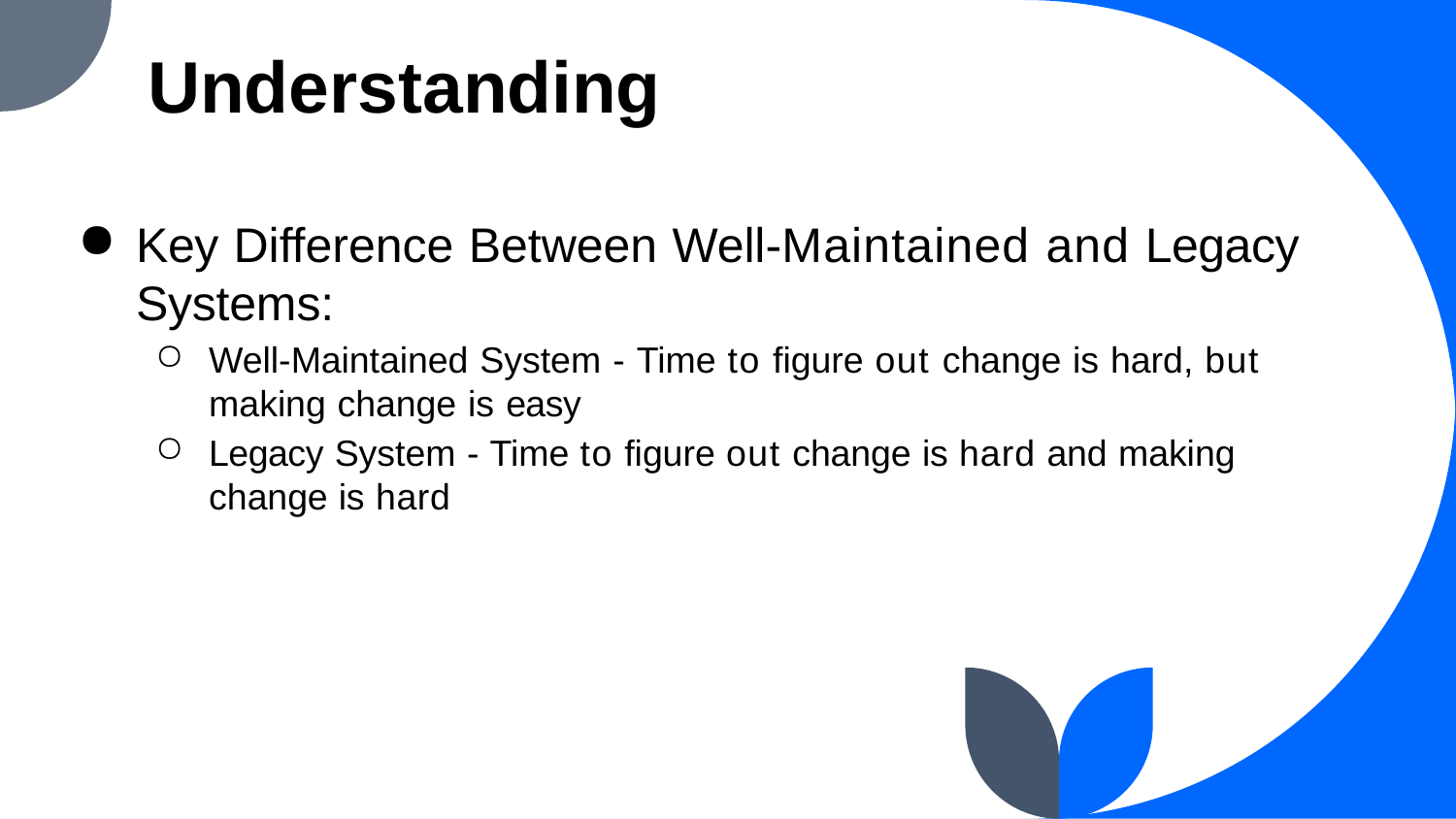

Understanding
Key Difference Between Well-Maintained and Legacy Systems:
Well-Maintained System - Time to figure out change is hard, but making change is easy
Legacy System - Time to figure out change is hard and making change is hard